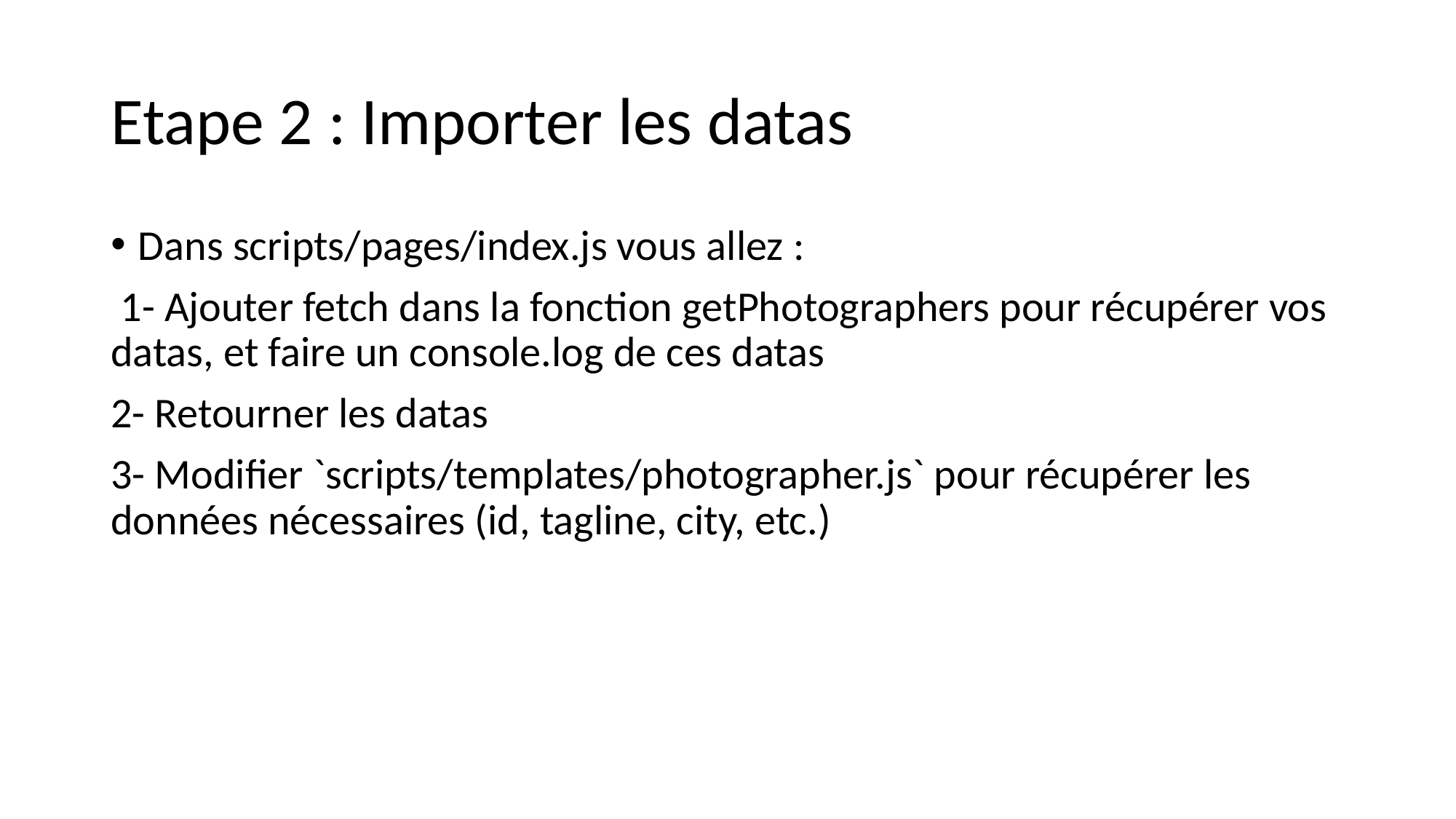

# Etape 2 : Importer les datas
Dans scripts/pages/index.js vous allez :
 1- Ajouter fetch dans la fonction getPhotographers pour récupérer vos datas, et faire un console.log de ces datas
2- Retourner les datas
3- Modifier `scripts/templates/photographer.js` pour récupérer les données nécessaires (id, tagline, city, etc.)